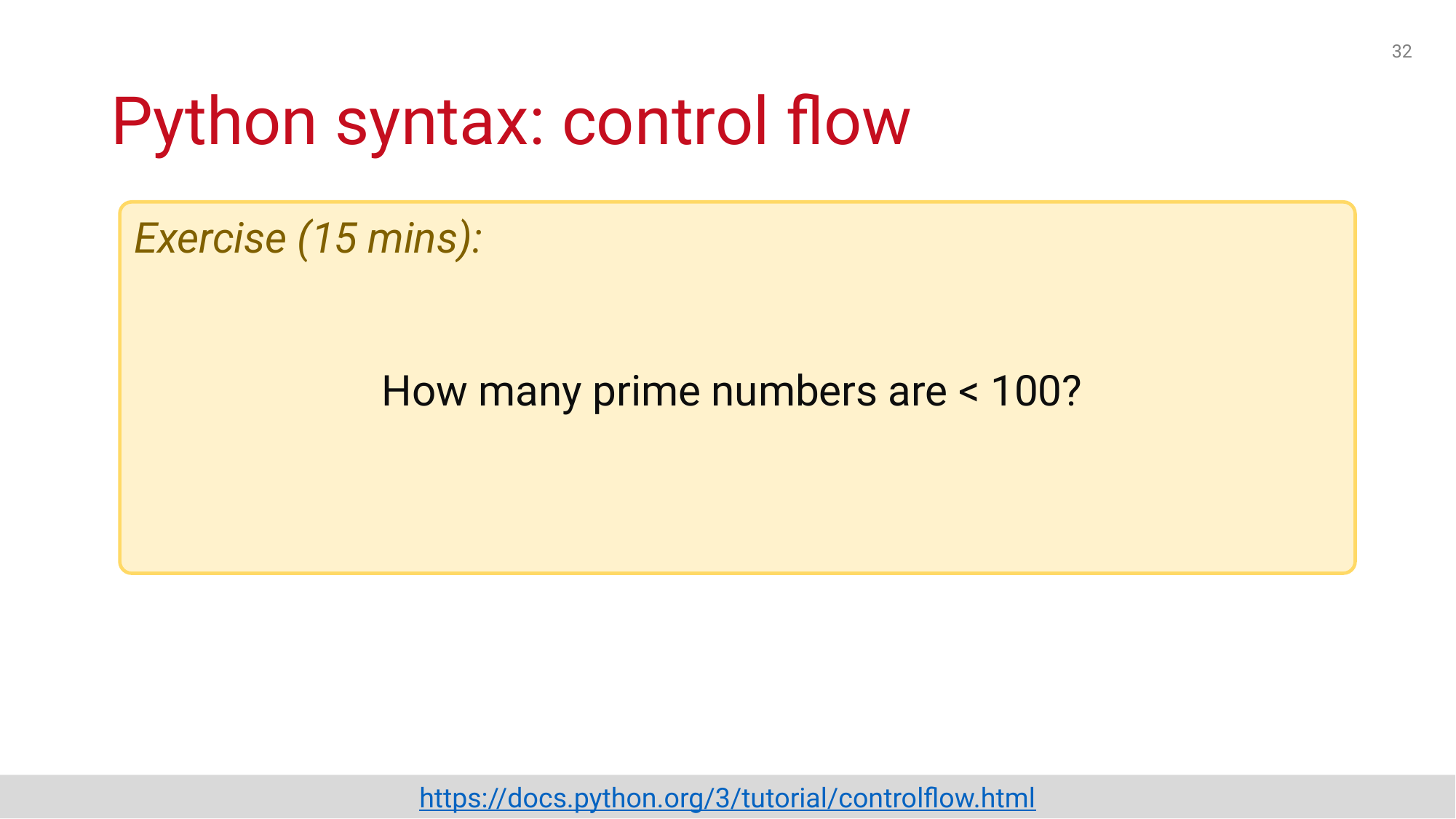

32
# Python syntax: control flow
Exercise (15 mins):

How many prime numbers are < 100?

https://docs.python.org/3/tutorial/controlflow.html